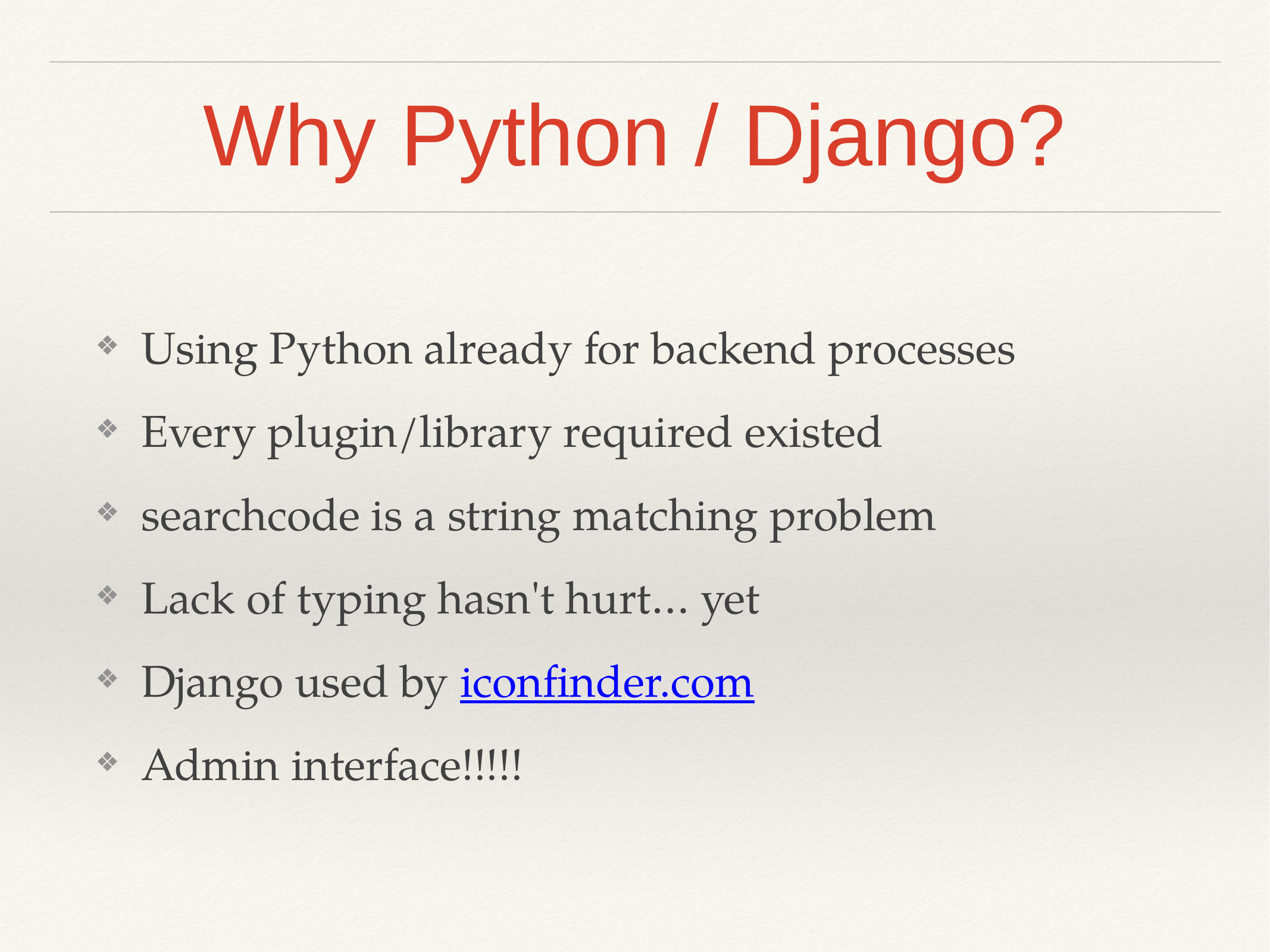

# Why Python / Django?
Using Python already for backend processes
Every plugin/library required existed
searchcode is a string matching problem
Lack of typing hasn't hurt… yet
Django used by iconfinder.com
Admin interface!!!!!